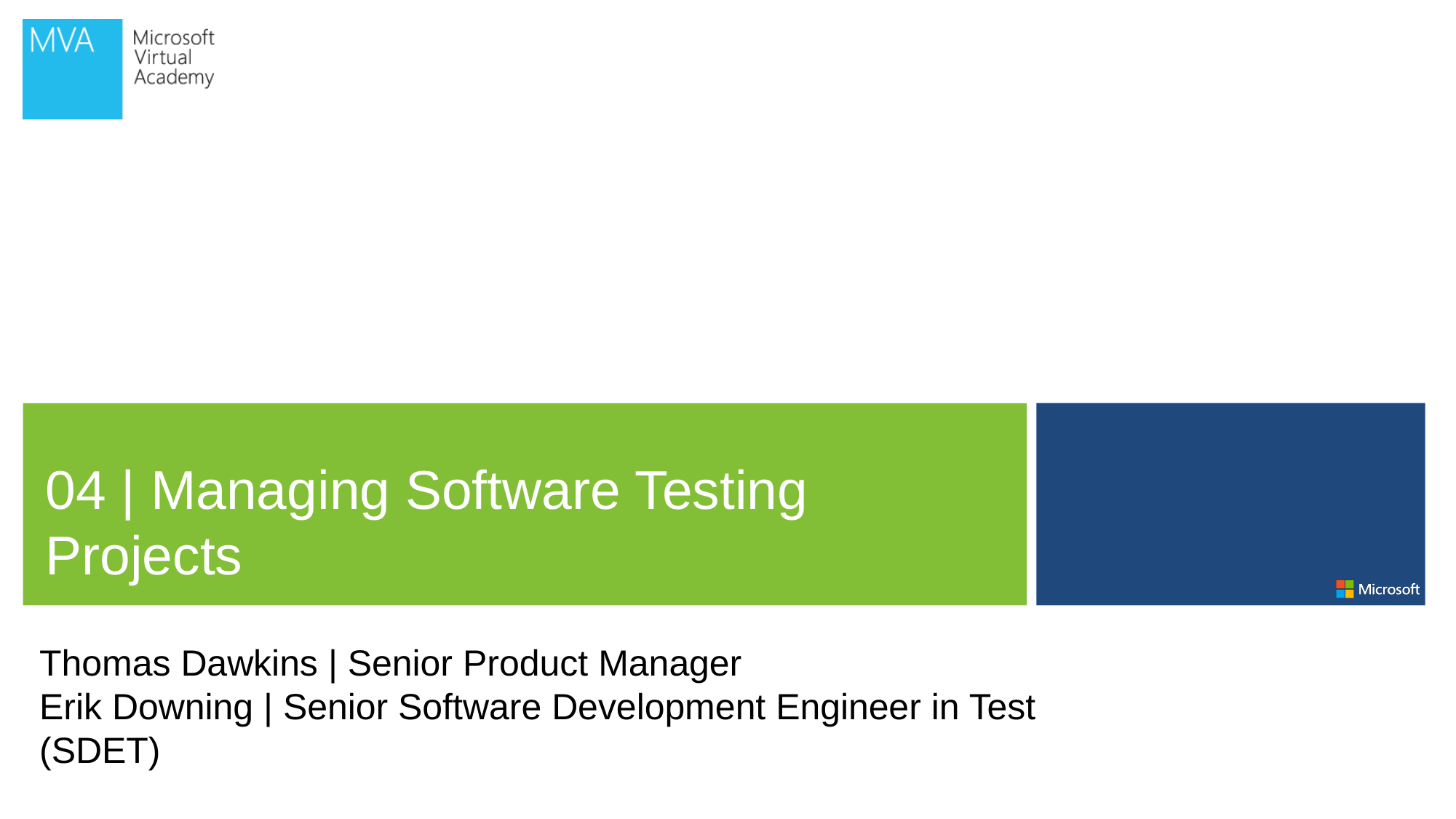

04 | Managing Software Testing Projects
Thomas Dawkins | Senior Product Manager
Erik Downing | Senior Software Development Engineer in Test (SDET)